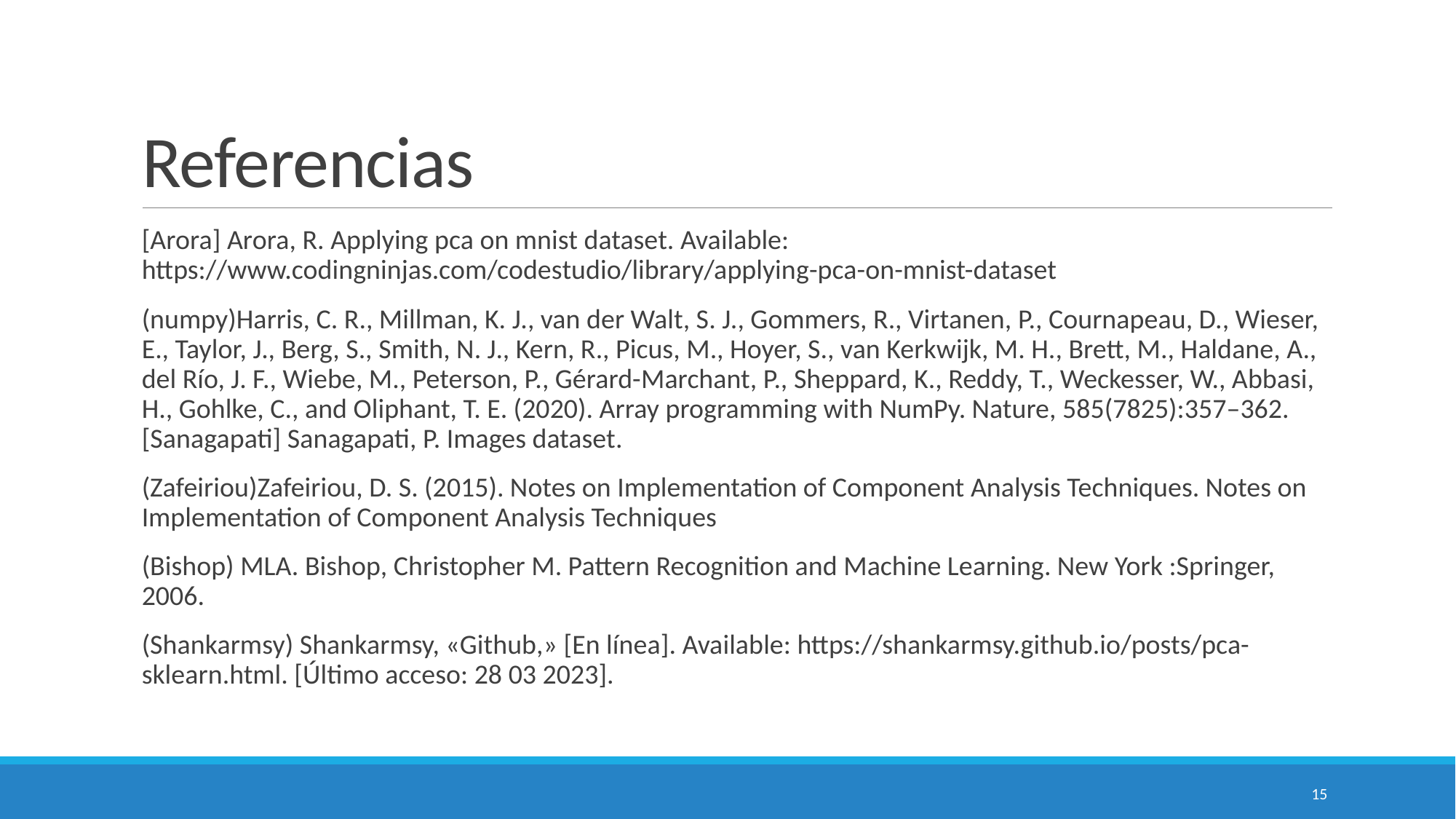

# Referencias
[Arora] Arora, R. Applying pca on mnist dataset. Available: https://www.codingninjas.com/codestudio/library/applying-pca-on-mnist-dataset
(numpy)Harris, C. R., Millman, K. J., van der Walt, S. J., Gommers, R., Virtanen, P., Cournapeau, D., Wieser, E., Taylor, J., Berg, S., Smith, N. J., Kern, R., Picus, M., Hoyer, S., van Kerkwijk, M. H., Brett, M., Haldane, A., del Río, J. F., Wiebe, M., Peterson, P., Gérard-Marchant, P., Sheppard, K., Reddy, T., Weckesser, W., Abbasi, H., Gohlke, C., and Oliphant, T. E. (2020). Array programming with NumPy. Nature, 585(7825):357–362. [Sanagapati] Sanagapati, P. Images dataset.
(Zafeiriou)Zafeiriou, D. S. (2015). Notes on Implementation of Component Analysis Techniques. Notes on Implementation of Component Analysis Techniques
(Bishop) MLA. Bishop, Christopher M. Pattern Recognition and Machine Learning. New York :Springer, 2006.
(Shankarmsy) Shankarmsy, «Github,» [En línea]. Available: https://shankarmsy.github.io/posts/pca-sklearn.html. [Último acceso: 28 03 2023].

15